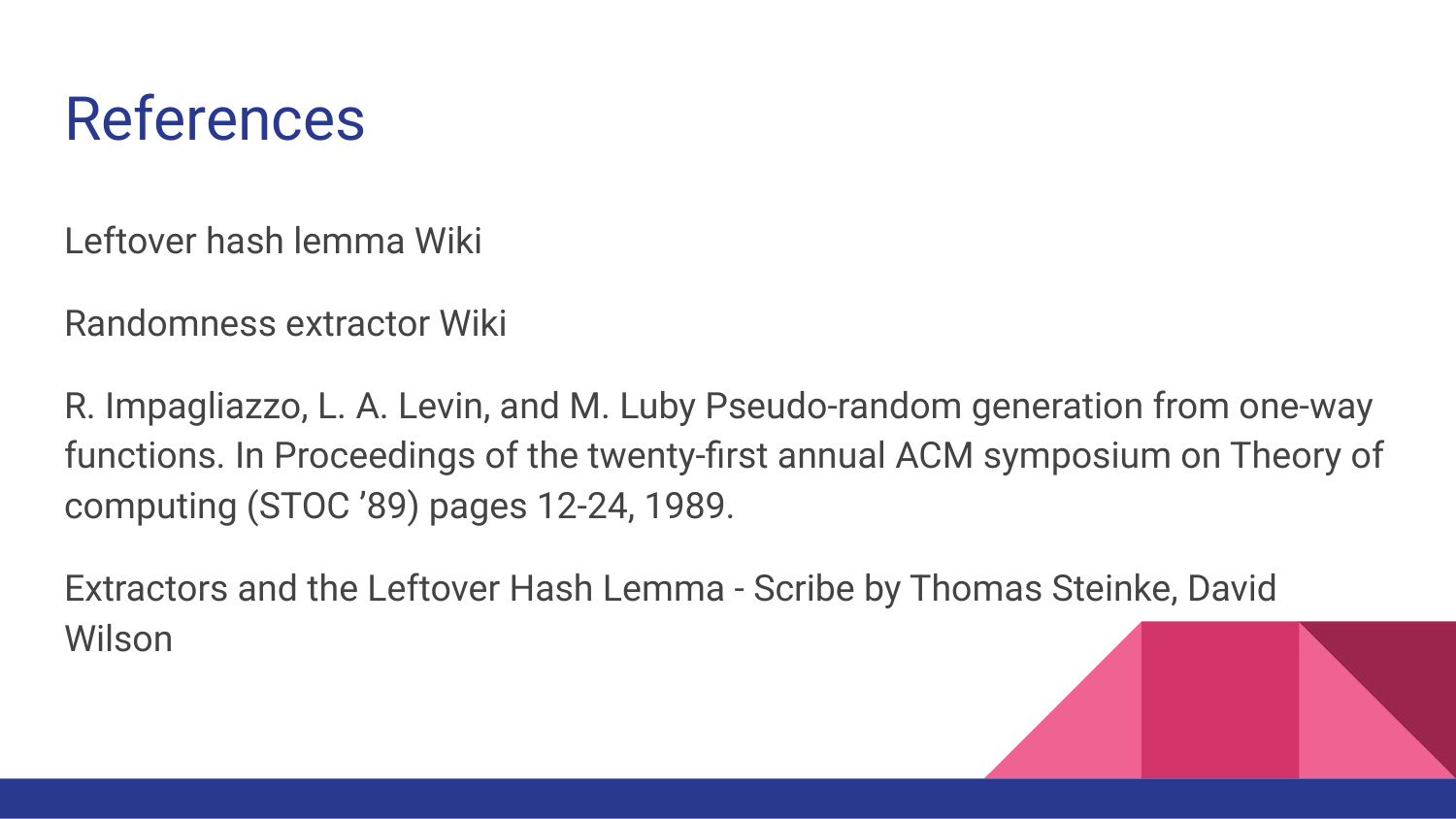

# References
Leftover hash lemma Wiki
Randomness extractor Wiki
R. Impagliazzo, L. A. Levin, and M. Luby Pseudo-random generation from one-way functions. In Proceedings of the twenty-first annual ACM symposium on Theory of computing (STOC ’89) pages 12-24, 1989.
Extractors and the Leftover Hash Lemma - Scribe by Thomas Steinke, David Wilson